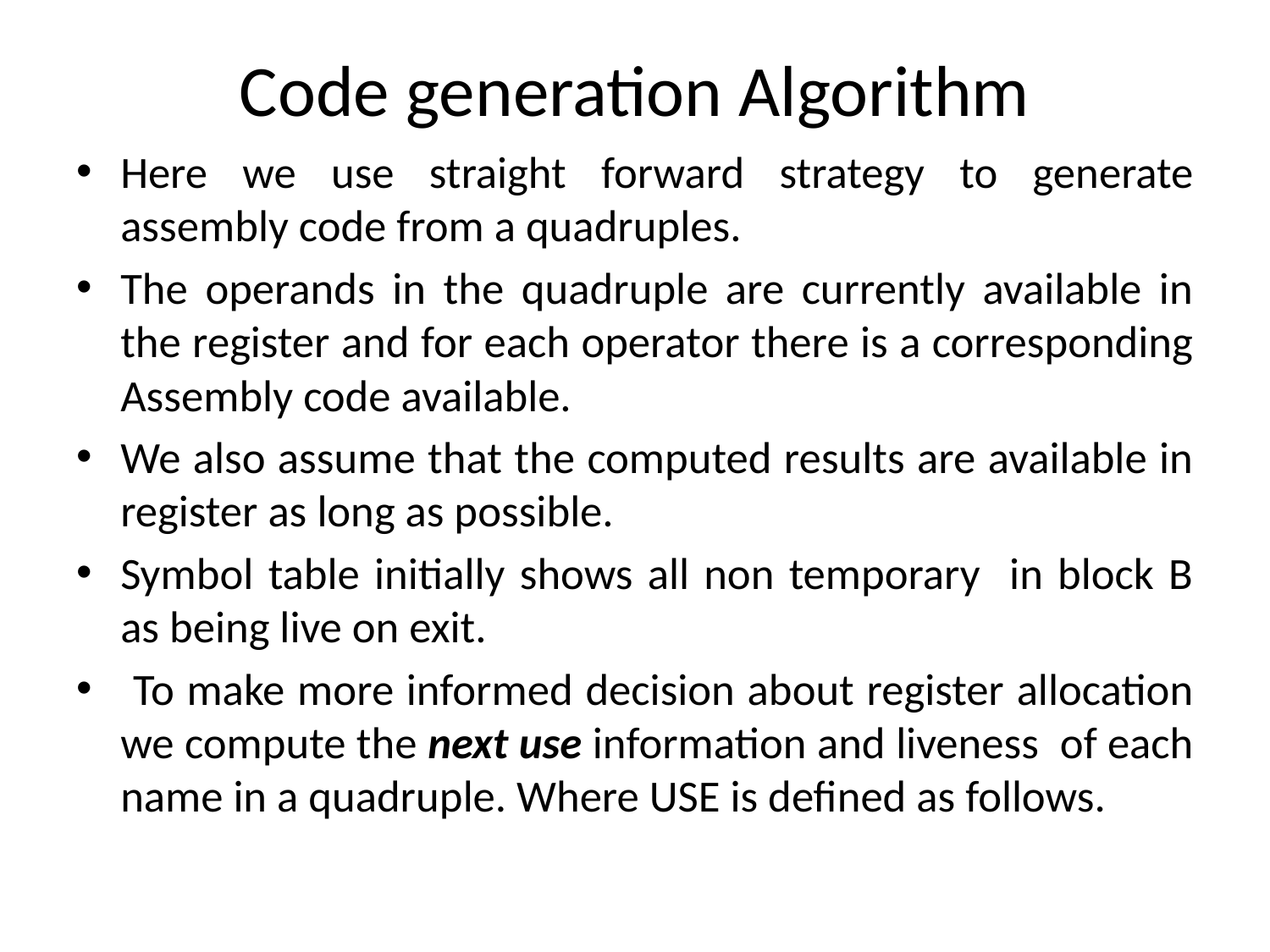

# Code generation Algorithm
Here we use straight forward strategy to generate assembly code from a quadruples.
The operands in the quadruple are currently available in the register and for each operator there is a corresponding Assembly code available.
We also assume that the computed results are available in register as long as possible.
Symbol table initially shows all non temporary  in block B as being live on exit.
 To make more informed decision about register allocation we compute the next use information and liveness  of each name in a quadruple. Where USE is defined as follows.